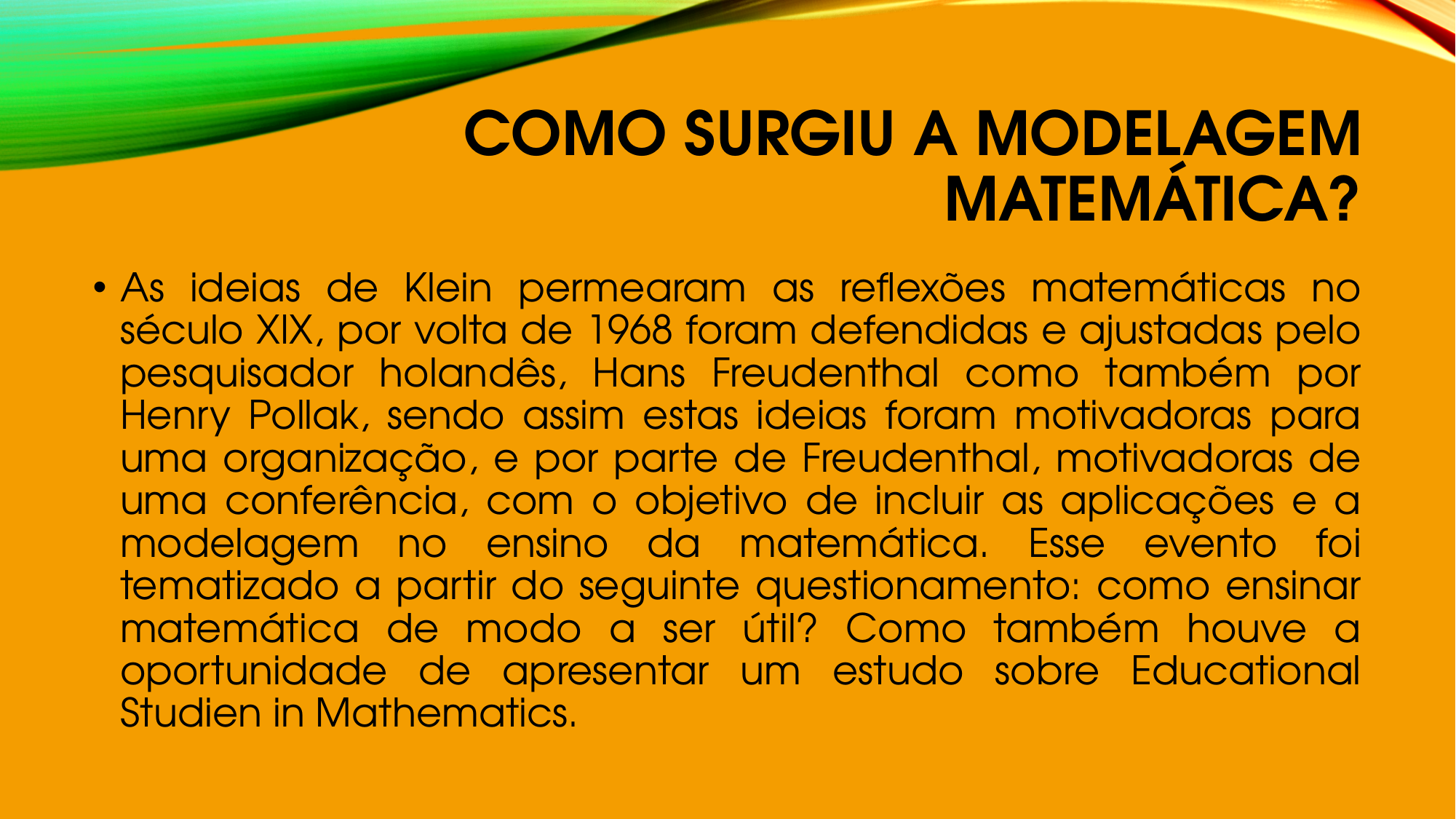

# Como surgiu a modelagem matemática?
As ideias de Klein permearam as reflexões matemáticas no século XIX, por volta de 1968 foram defendidas e ajustadas pelo pesquisador holandês, Hans Freudenthal como também por Henry Pollak, sendo assim estas ideias foram motivadoras para uma organização, e por parte de Freudenthal, motivadoras de uma conferência, com o objetivo de incluir as aplicações e a modelagem no ensino da matemática. Esse evento foi tematizado a partir do seguinte questionamento: como ensinar matemática de modo a ser útil? Como também houve a oportunidade de apresentar um estudo sobre Educational Studien in Mathematics.